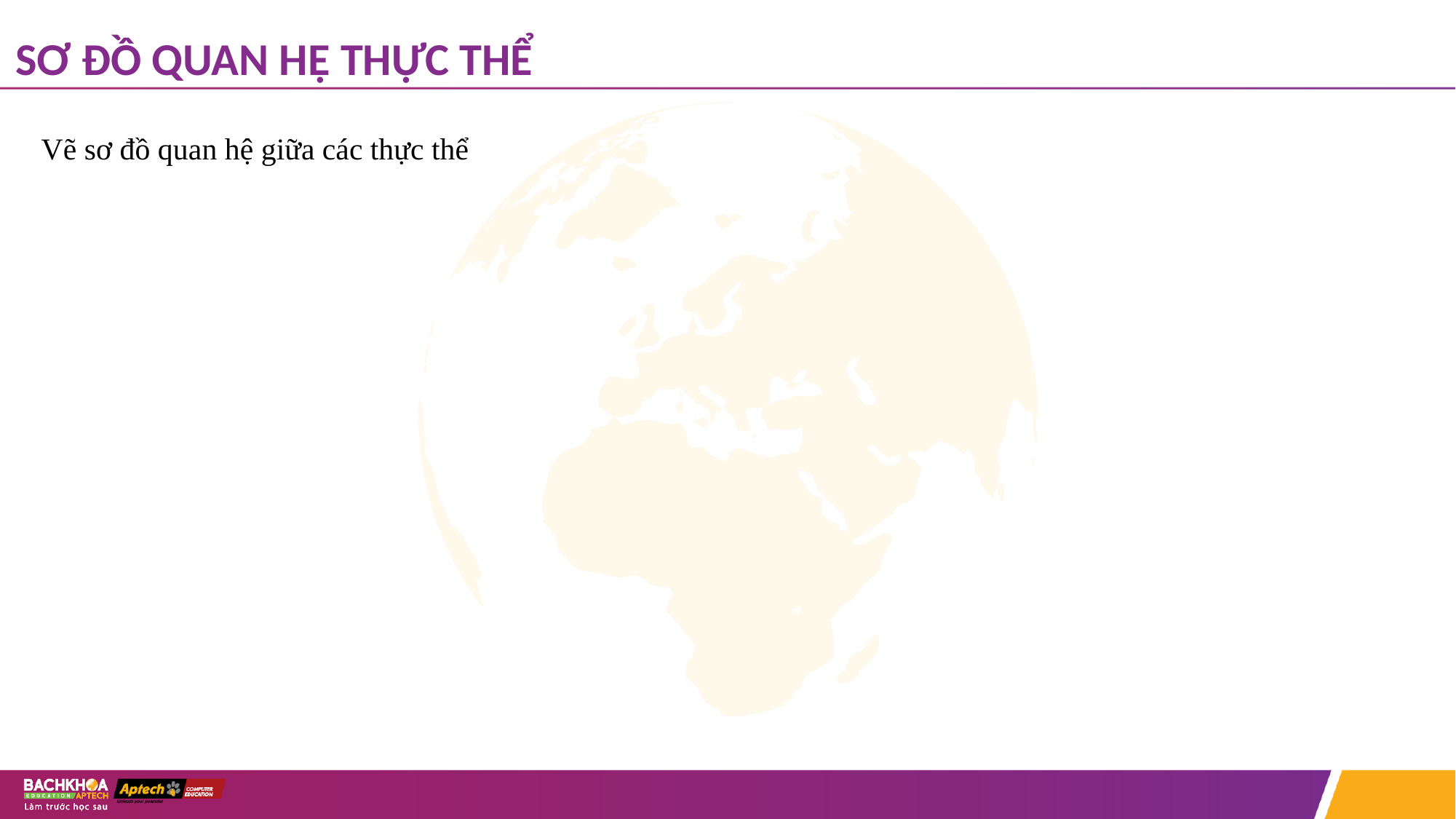

# SƠ ĐỒ QUAN HỆ THỰC THỂ
Vẽ sơ đồ quan hệ giữa các thực thể